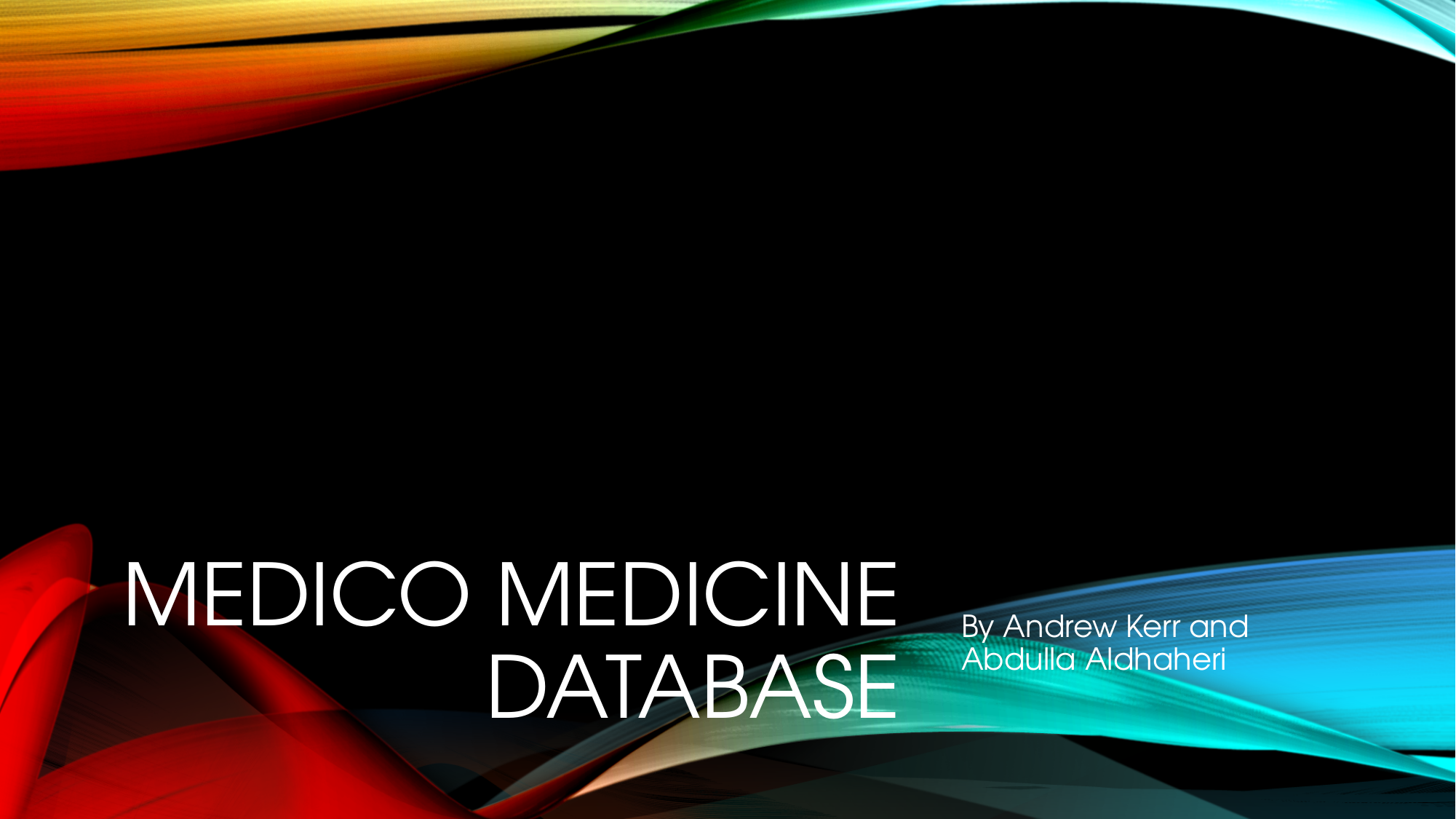

# Medico Medicine Database
By Andrew Kerr and Abdulla Aldhaheri